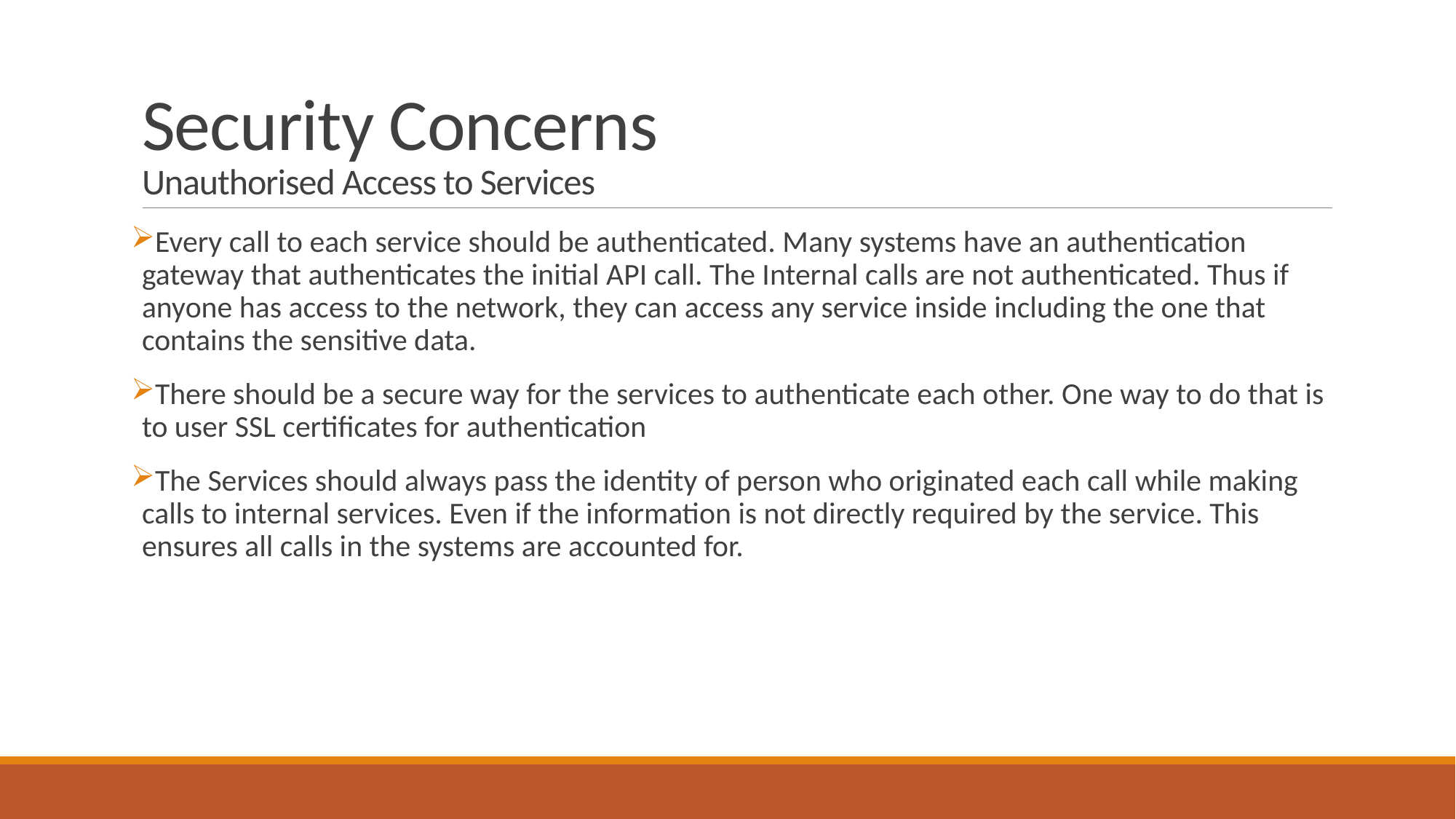

# Security Concerns Unauthorised Access to Services
Every call to each service should be authenticated. Many systems have an authentication gateway that authenticates the initial API call. The Internal calls are not authenticated. Thus if anyone has access to the network, they can access any service inside including the one that contains the sensitive data.
There should be a secure way for the services to authenticate each other. One way to do that is to user SSL certificates for authentication
The Services should always pass the identity of person who originated each call while making calls to internal services. Even if the information is not directly required by the service. This ensures all calls in the systems are accounted for.